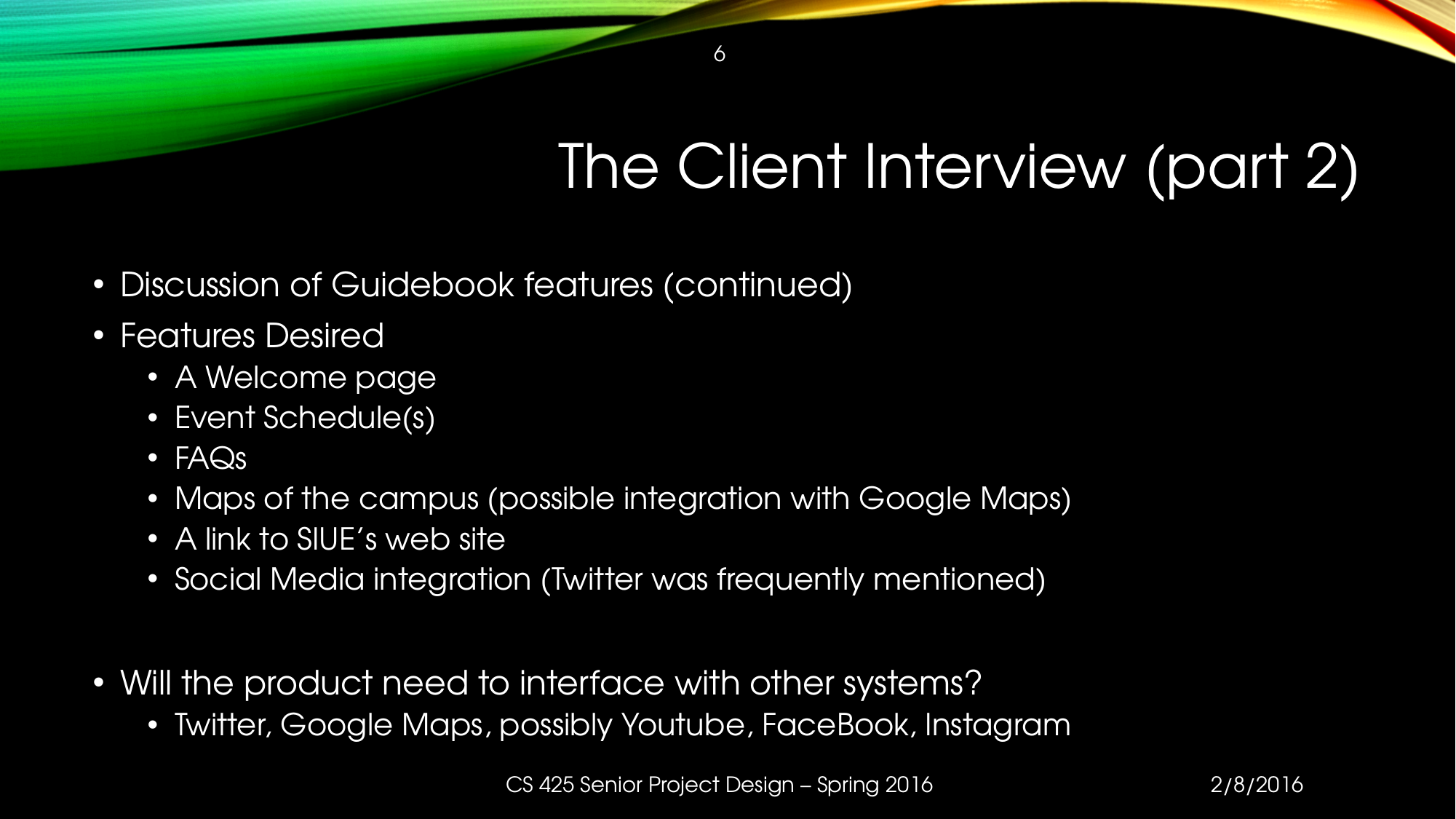

6
# The Client Interview (part 2)
Discussion of Guidebook features (continued)
Features Desired
A Welcome page
Event Schedule(s)
FAQs
Maps of the campus (possible integration with Google Maps)
A link to SIUE’s web site
Social Media integration (Twitter was frequently mentioned)

Will the product need to interface with other systems?
Twitter, Google Maps, possibly Youtube, FaceBook, Instagram

CS 425 Senior Project Design – Spring 2016
2/8/2016